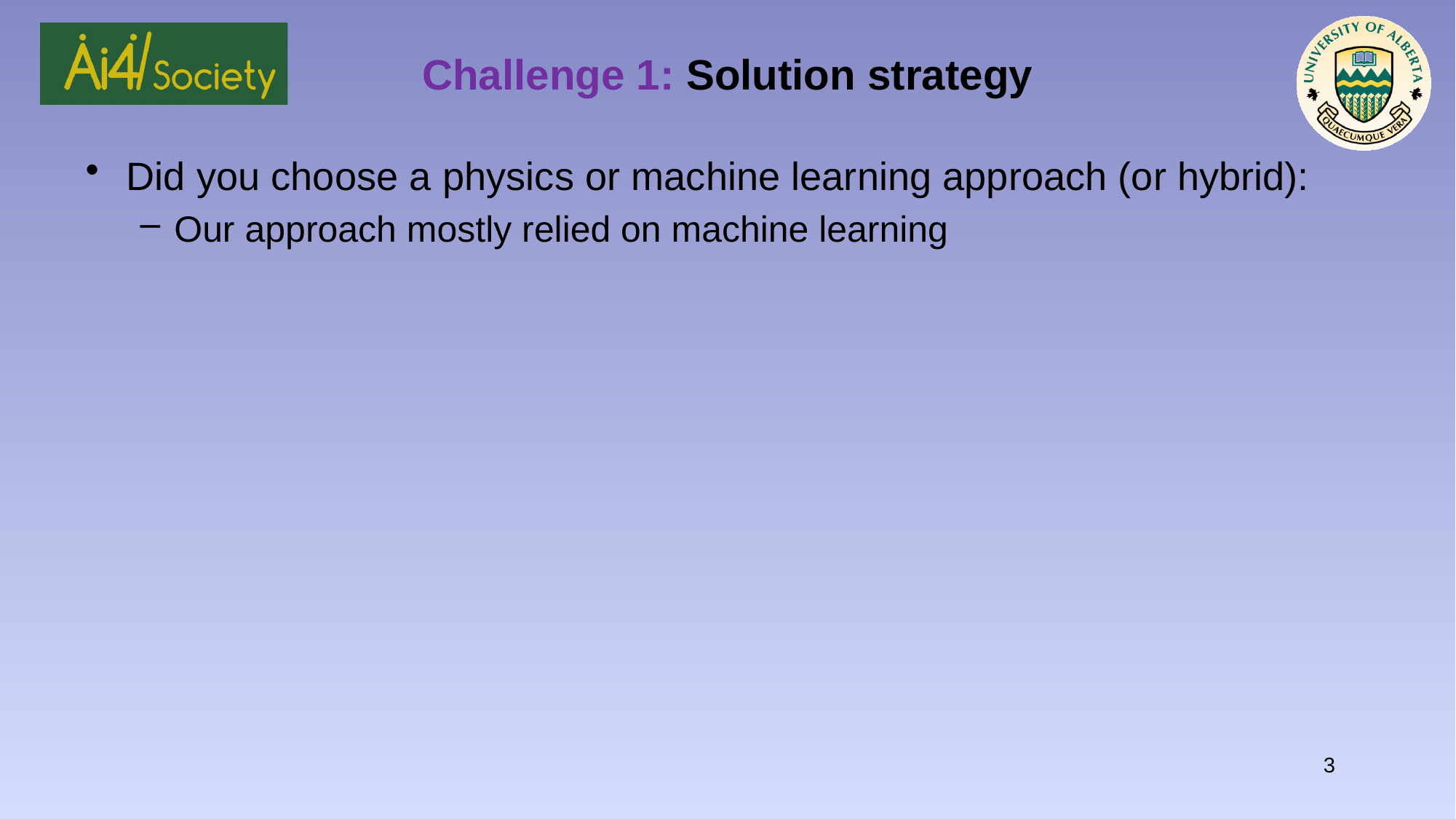

# Challenge 1: Solution strategy
Did you choose a physics or machine learning approach (or hybrid):
Our approach mostly relied on machine learning

3